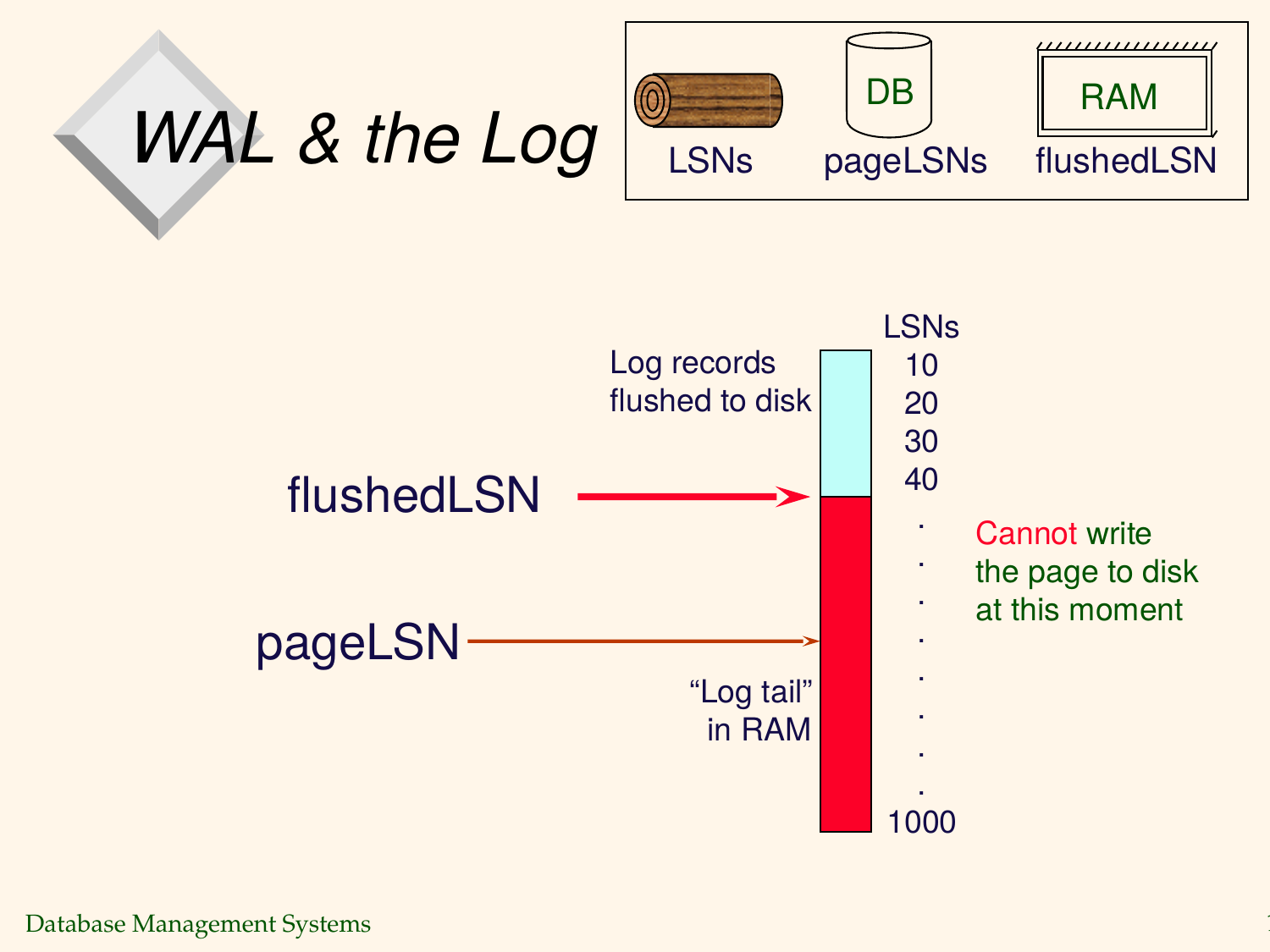

DB

# WAL & the Log
RAM

LSNs
pageLSNs
flushedLSN
LSNs
10
20
30
40
.
.
.
.
.
.
.
.
1000
Log records
flushed to disk

flushedLSN

Cannot write the page to disk at this moment
pageLSN

“Log tail”
  in RAM